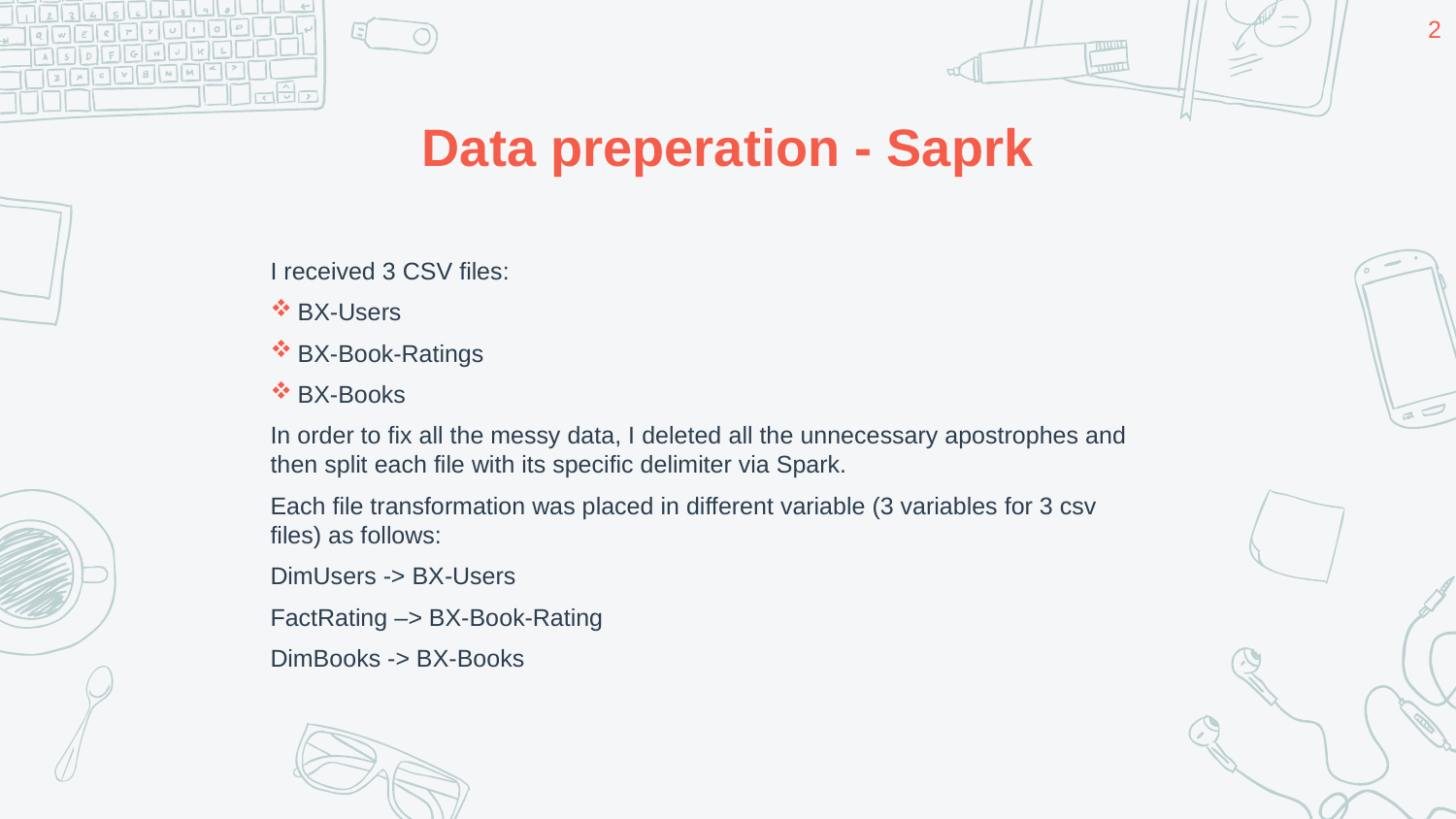

2
# Data preperation - Saprk
I received 3 CSV files:
BX-Users
BX-Book-Ratings
BX-Books
In order to fix all the messy data, I deleted all the unnecessary apostrophes and then split each file with its specific delimiter via Spark.
Each file transformation was placed in different variable (3 variables for 3 csv files) as follows:
DimUsers -> BX-Users
FactRating –> BX-Book-Rating
DimBooks -> BX-Books